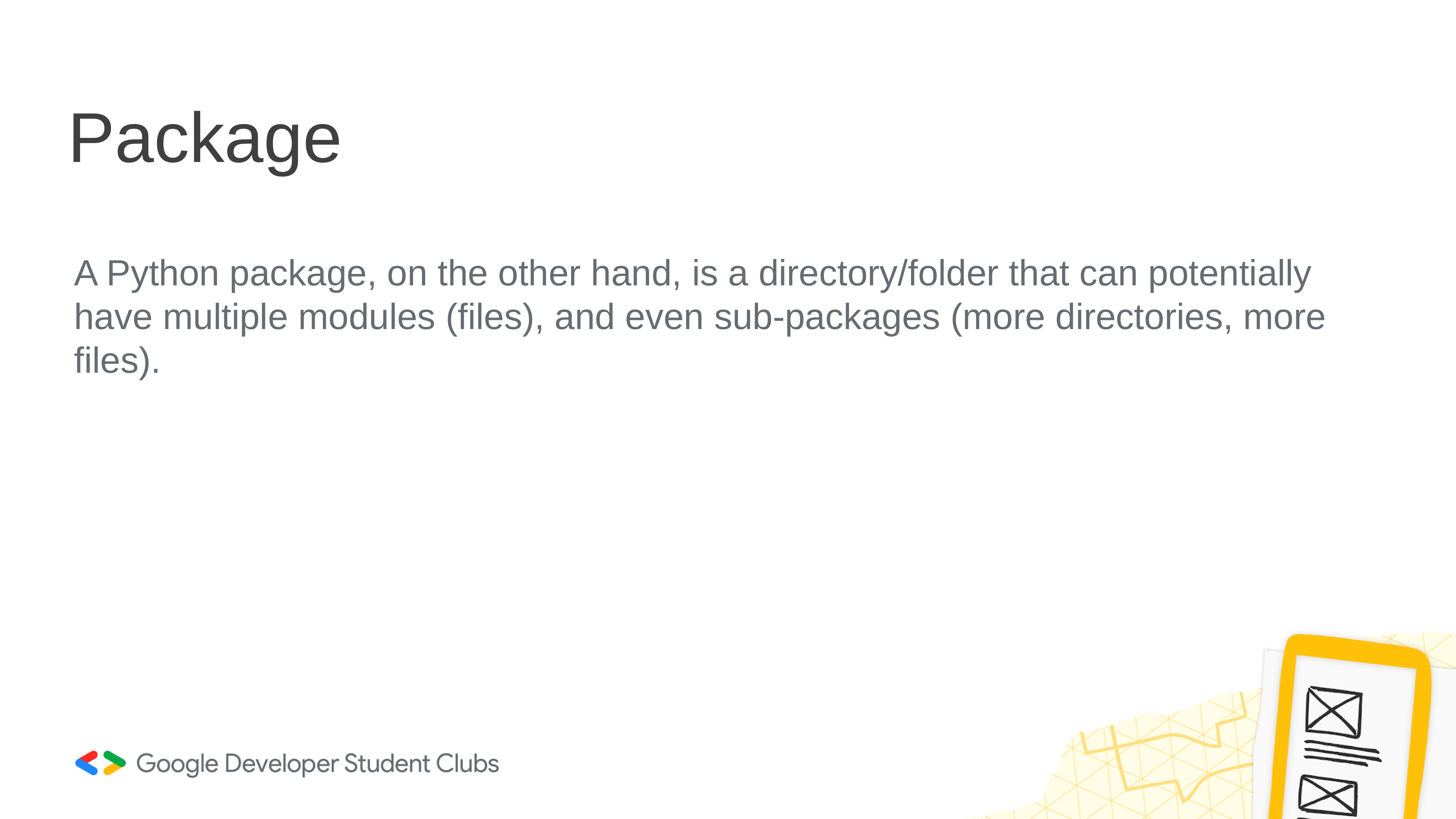

# Package
A Python package, on the other hand, is a directory/folder that can potentially have multiple modules (files), and even sub-packages (more directories, more files).